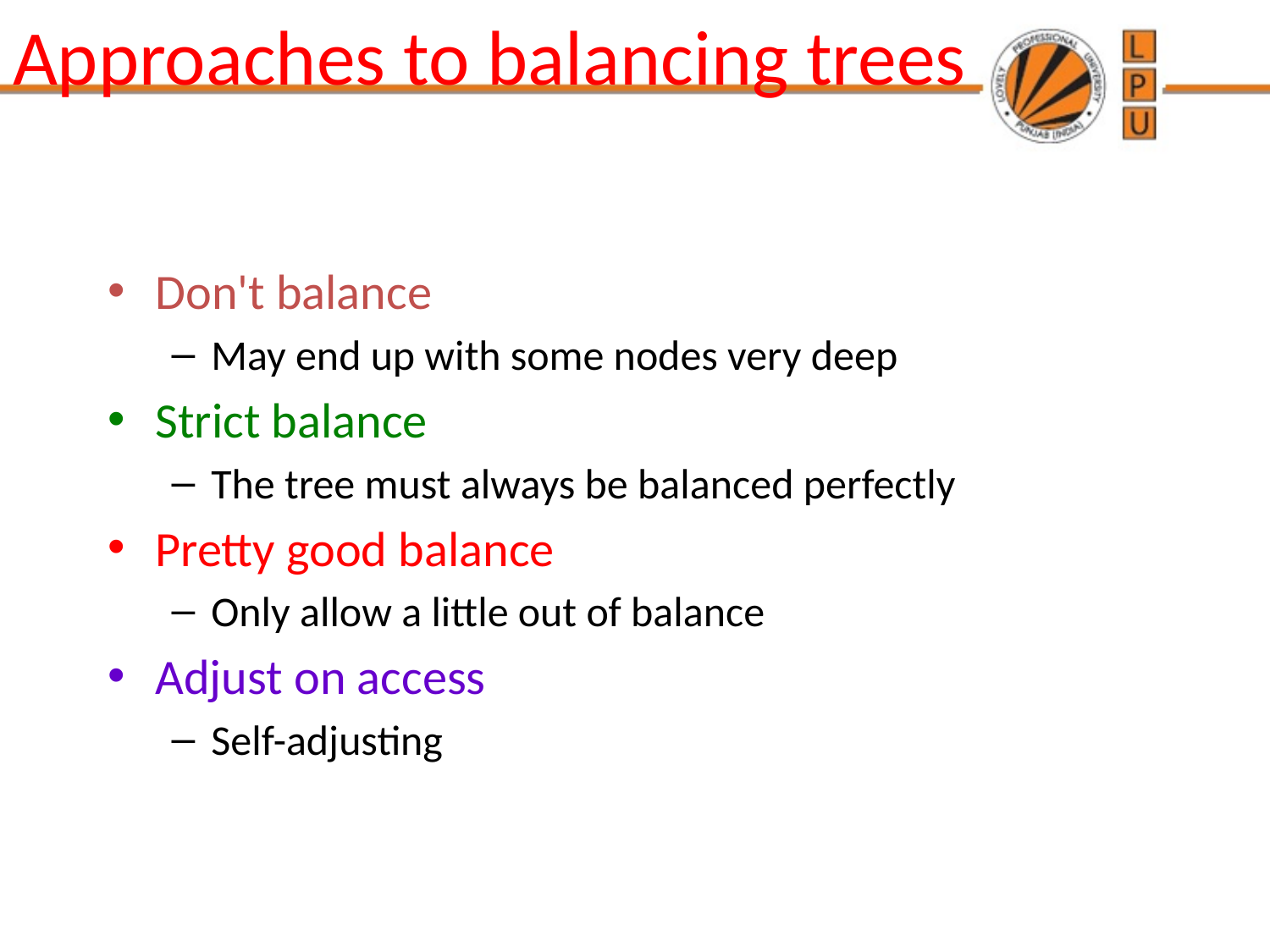

# Approaches to balancing trees
Don't balance
May end up with some nodes very deep
Strict balance
The tree must always be balanced perfectly
Pretty good balance
Only allow a little out of balance
Adjust on access
Self-adjusting